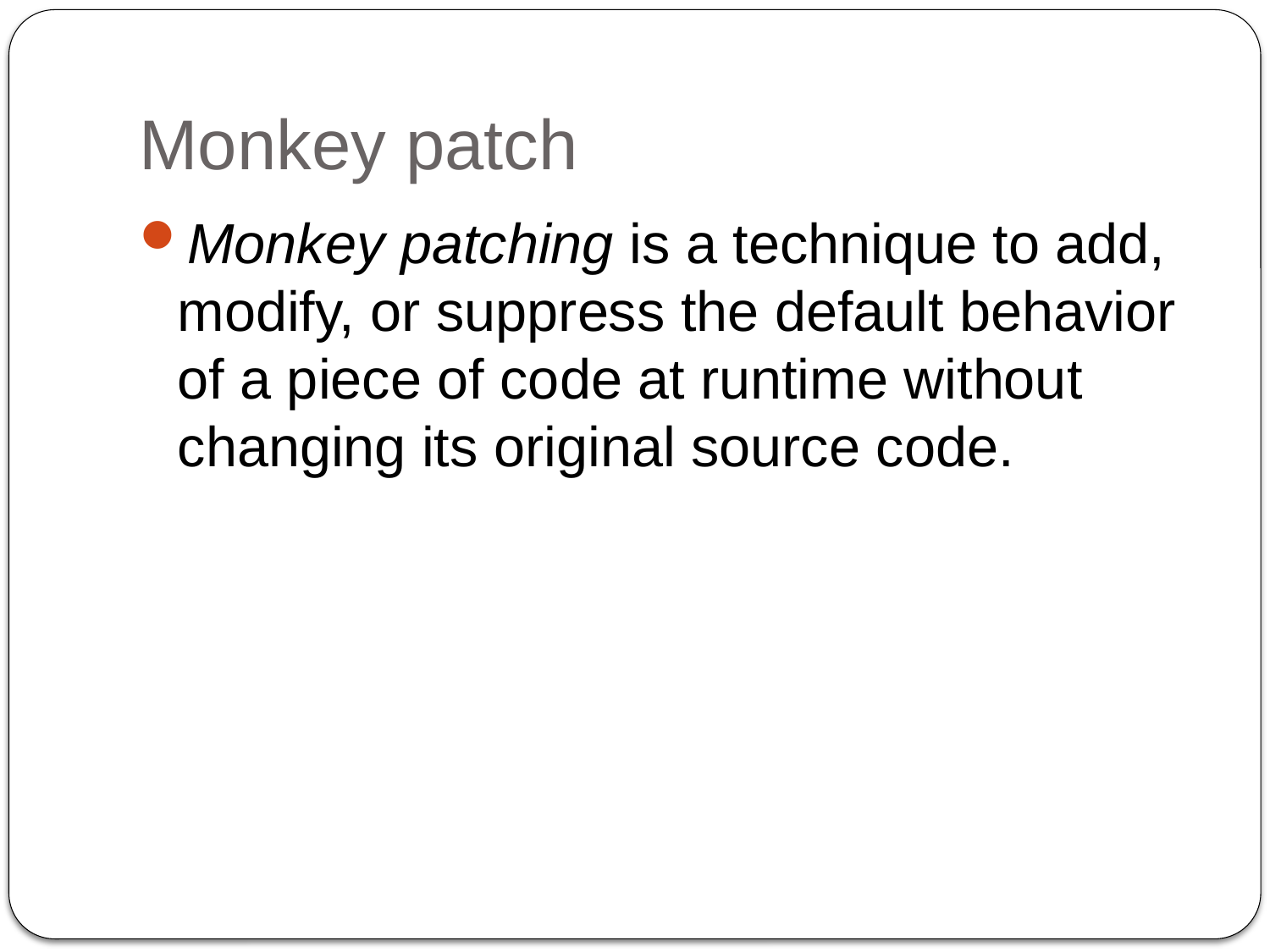

# Monkey patch
Monkey patching is a technique to add, modify, or suppress the default behavior of a piece of code at runtime without changing its original source code.